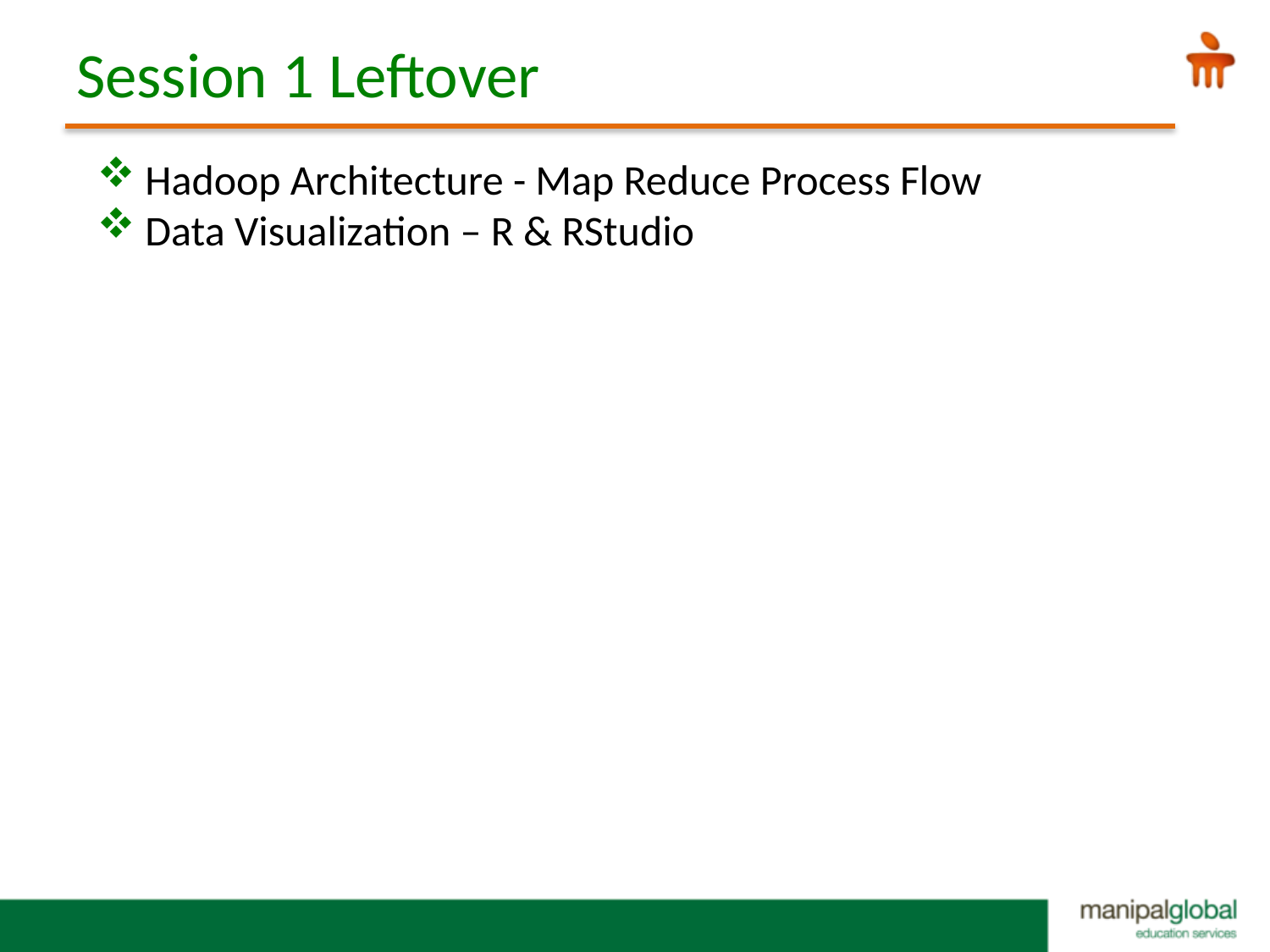

# Session 1 Leftover
Hadoop Architecture - Map Reduce Process Flow
Data Visualization – R & RStudio